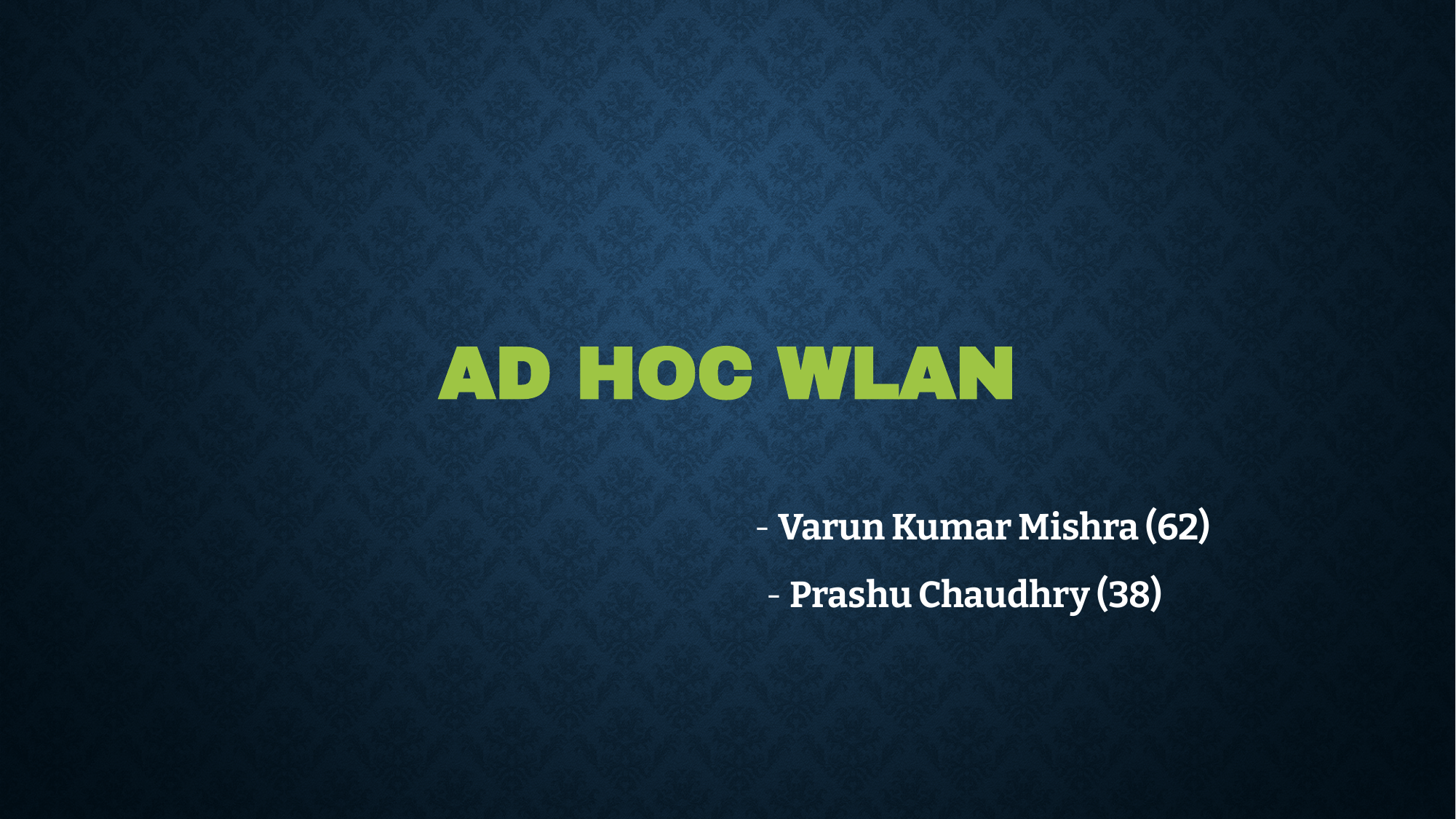

# Ad Hoc WLAN

                                                                      - Varun Kumar Mishra (62)
                                                                 - Prashu Chaudhry (38)